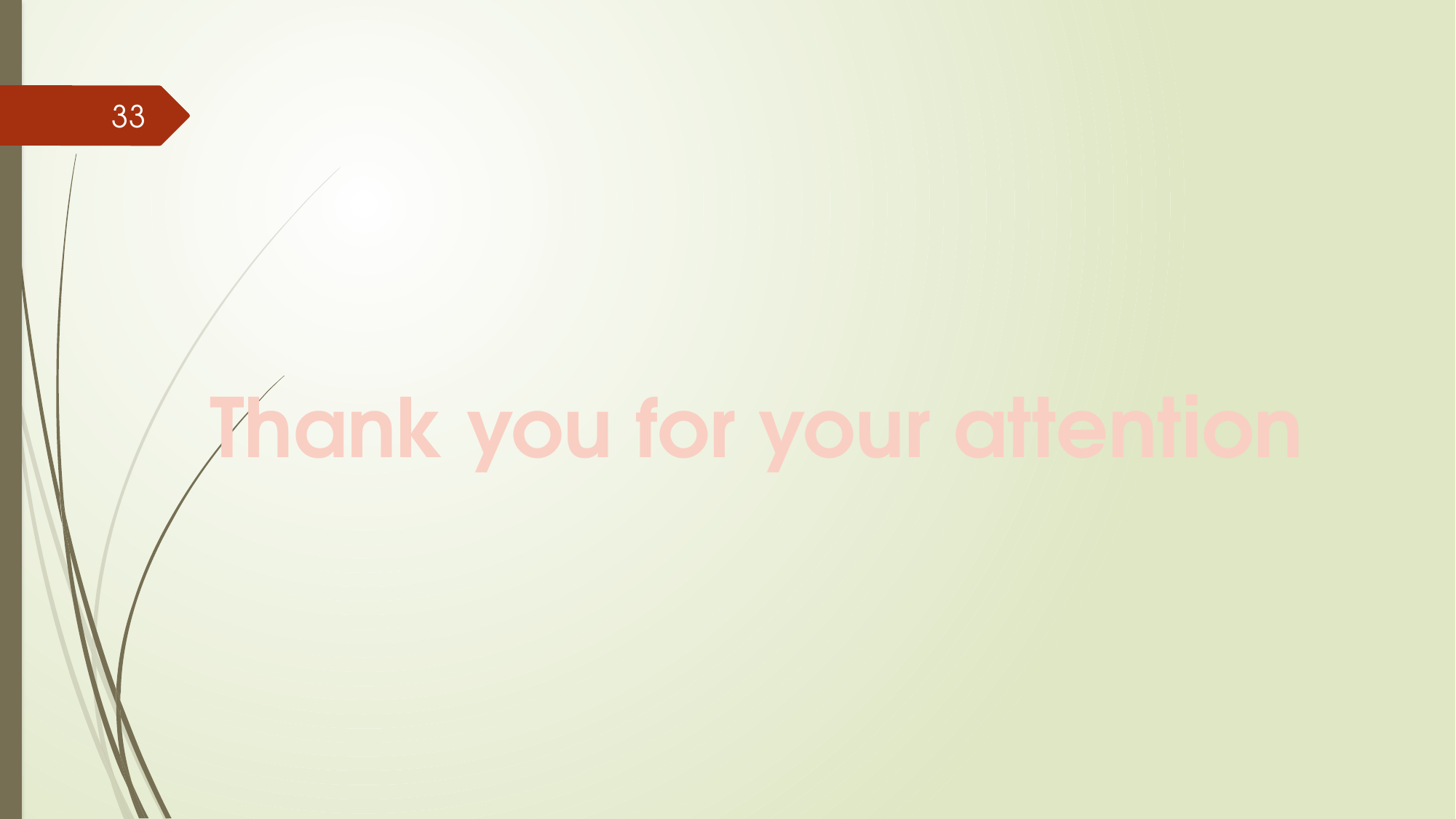

#
33

Thank you for your attention